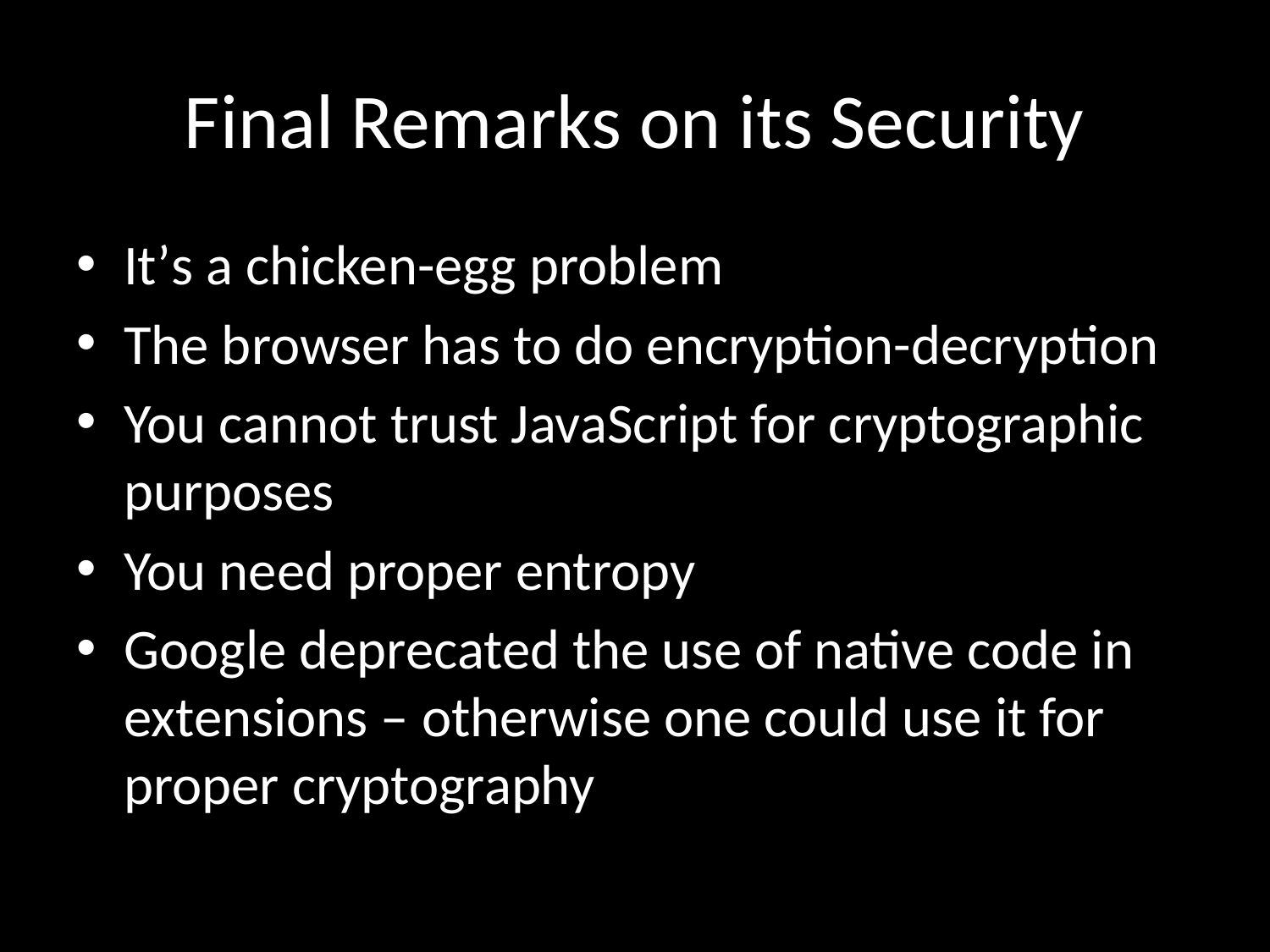

# Final Remarks on its Security
It’s a chicken-egg problem
The browser has to do encryption-decryption
You cannot trust JavaScript for cryptographic purposes
You need proper entropy
Google deprecated the use of native code in extensions – otherwise one could use it for proper cryptography